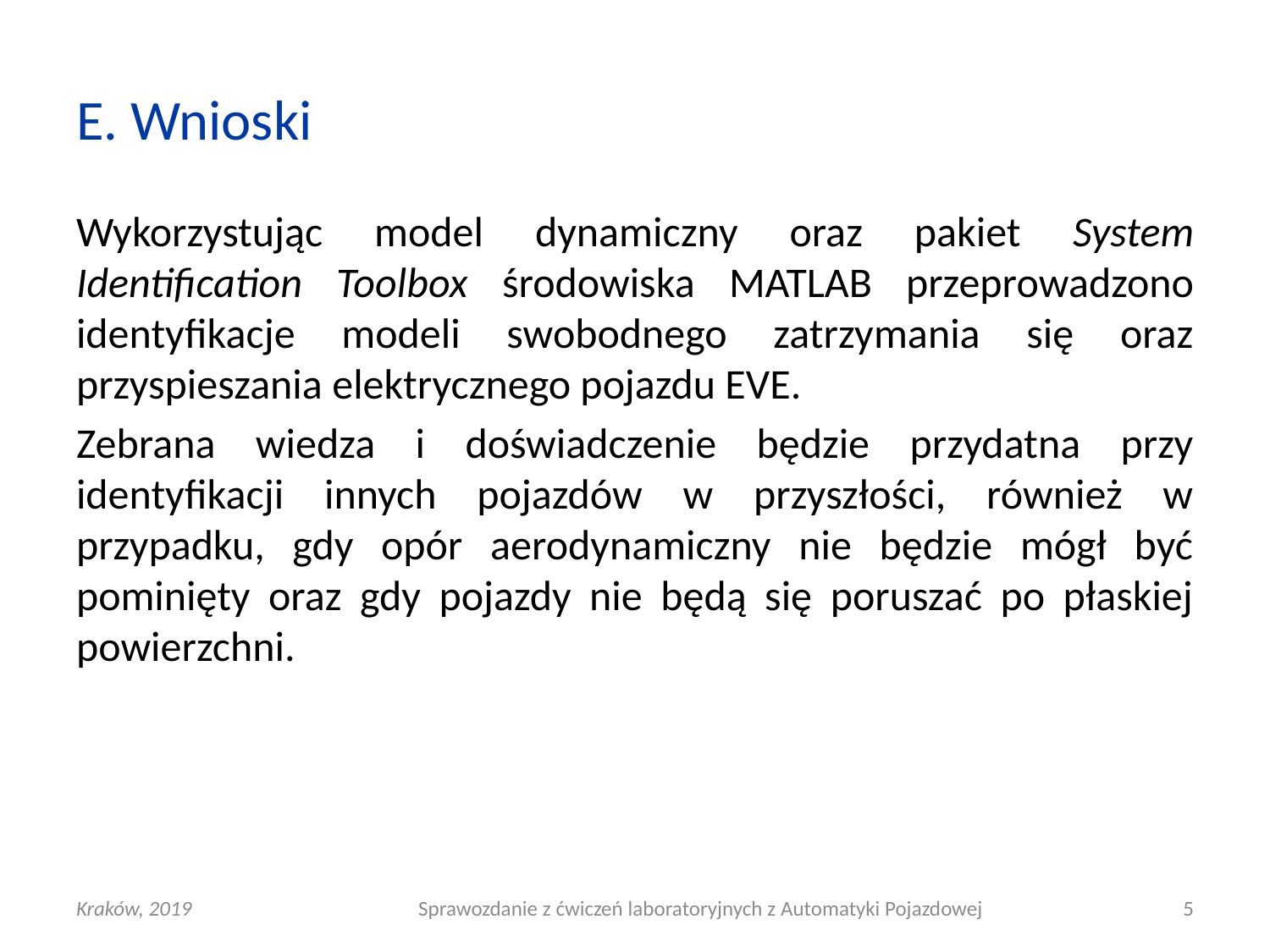

# E. Wnioski
Wykorzystując model dynamiczny oraz pakiet System Identification Toolbox środowiska MATLAB przeprowadzono identyfikacje modeli swobodnego zatrzymania się oraz przyspieszania elektrycznego pojazdu EVE.
Zebrana wiedza i doświadczenie będzie przydatna przy identyfikacji innych pojazdów w przyszłości, również w przypadku, gdy opór aerodynamiczny nie będzie mógł być pominięty oraz gdy pojazdy nie będą się poruszać po płaskiej powierzchni.
Kraków, 2019
Sprawozdanie z ćwiczeń laboratoryjnych z Automatyki Pojazdowej
5